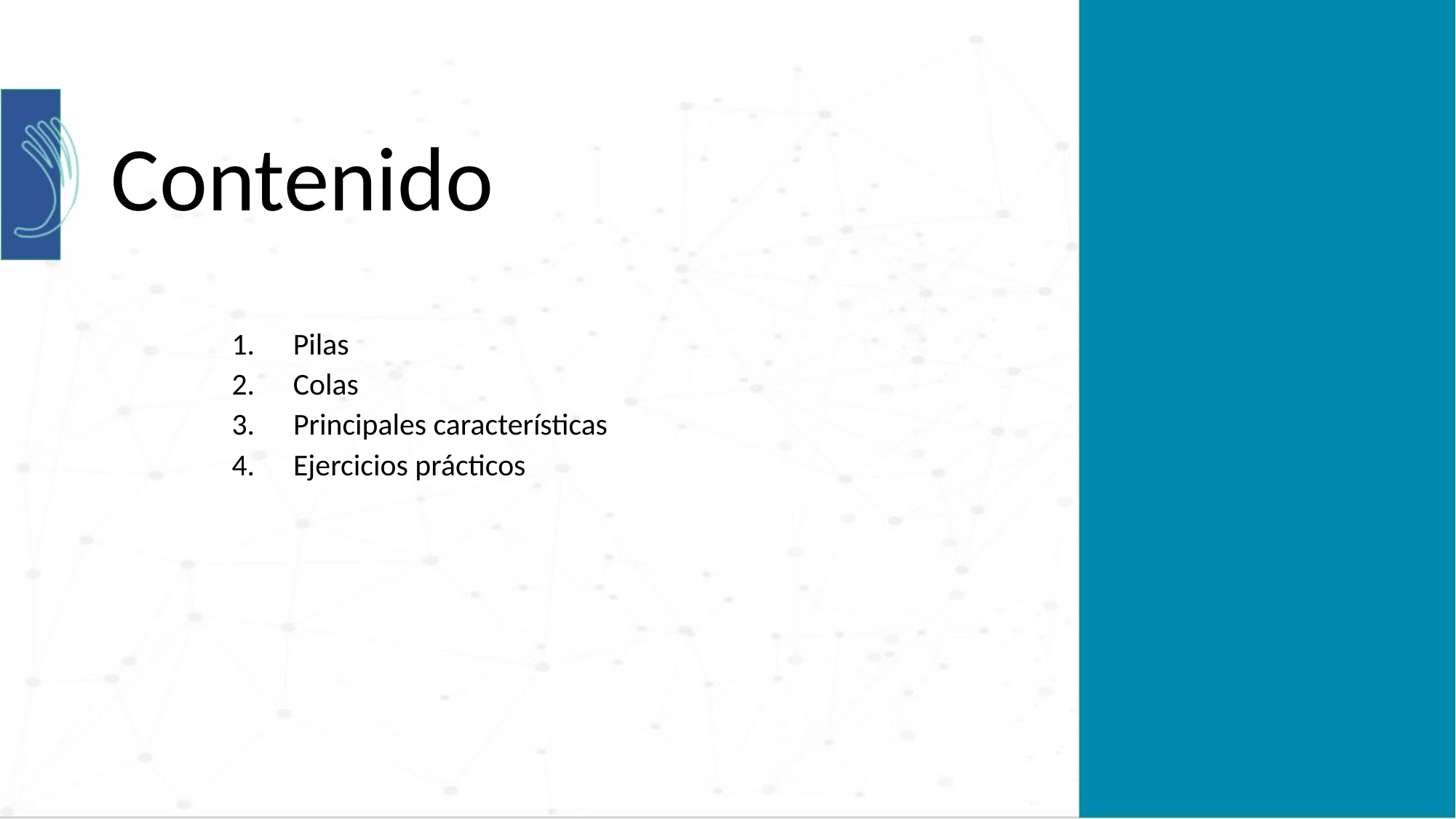

# Contenido

Pilas
Colas
 Principales características
 Ejercicios prácticos